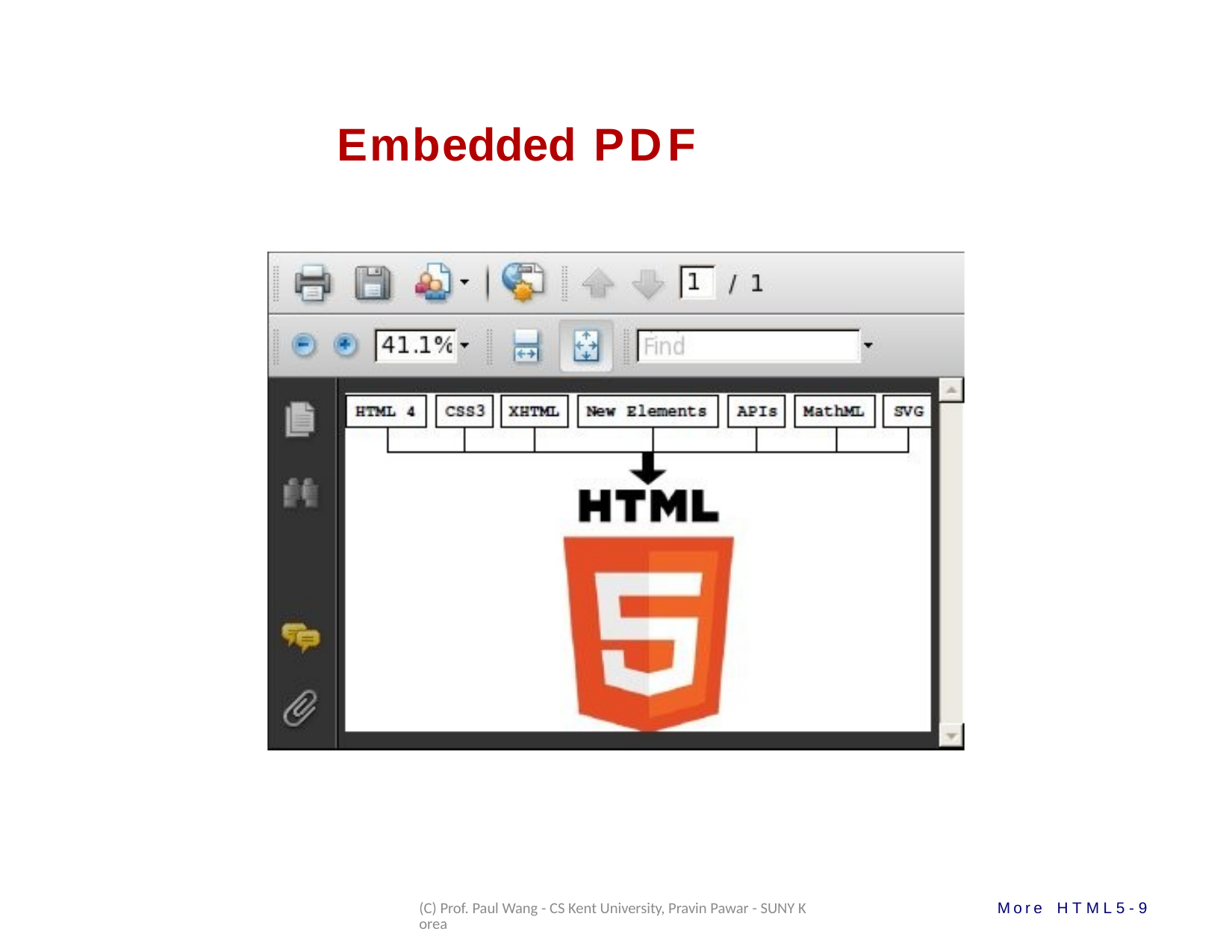

# Embedded PDF

(C) Prof. Paul Wang - CS Kent University, Pravin Pawar - SUNY Korea
More  HTML5-9